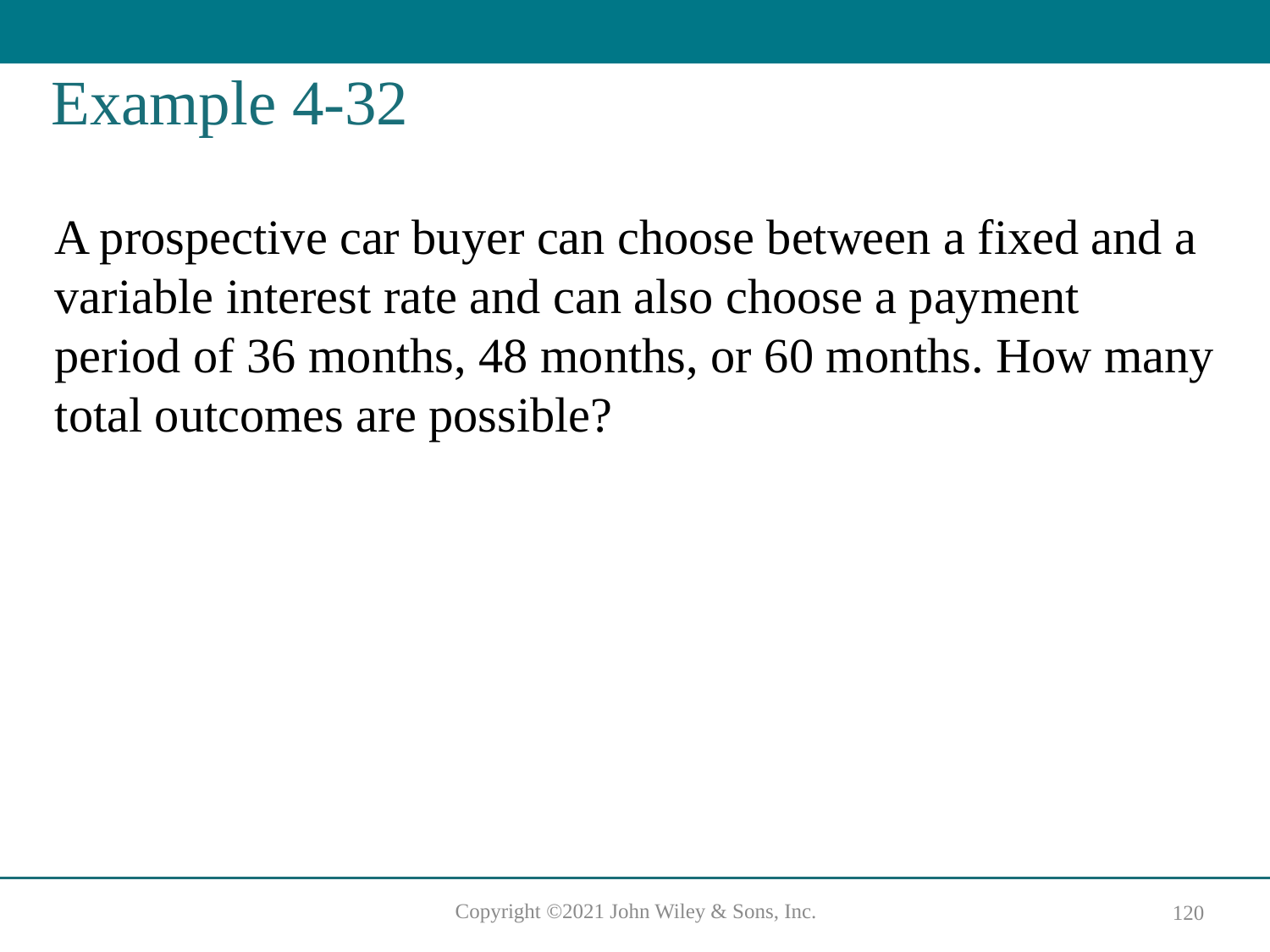

# Example 4-32
A prospective car buyer can choose between a fixed and a variable interest rate and can also choose a payment period of 36 months, 48 months, or 60 months. How many total outcomes are possible?